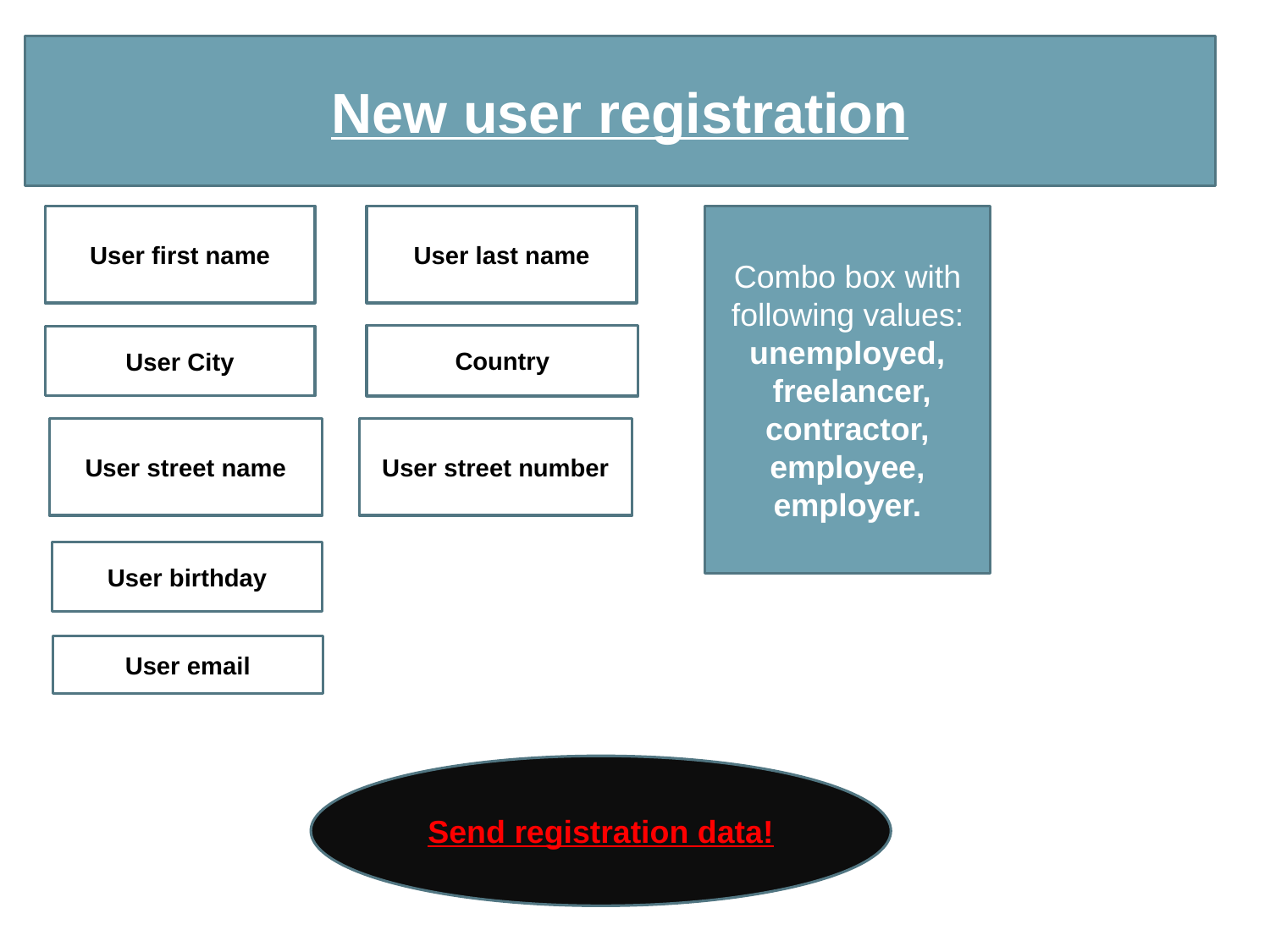

New user registration
User first name
User last name
Combo box with following values:
unemployed,
 freelancer,
contractor,
employee,
employer.
Country
User City
User street name
User street number
User birthday
User email
Send registration data!